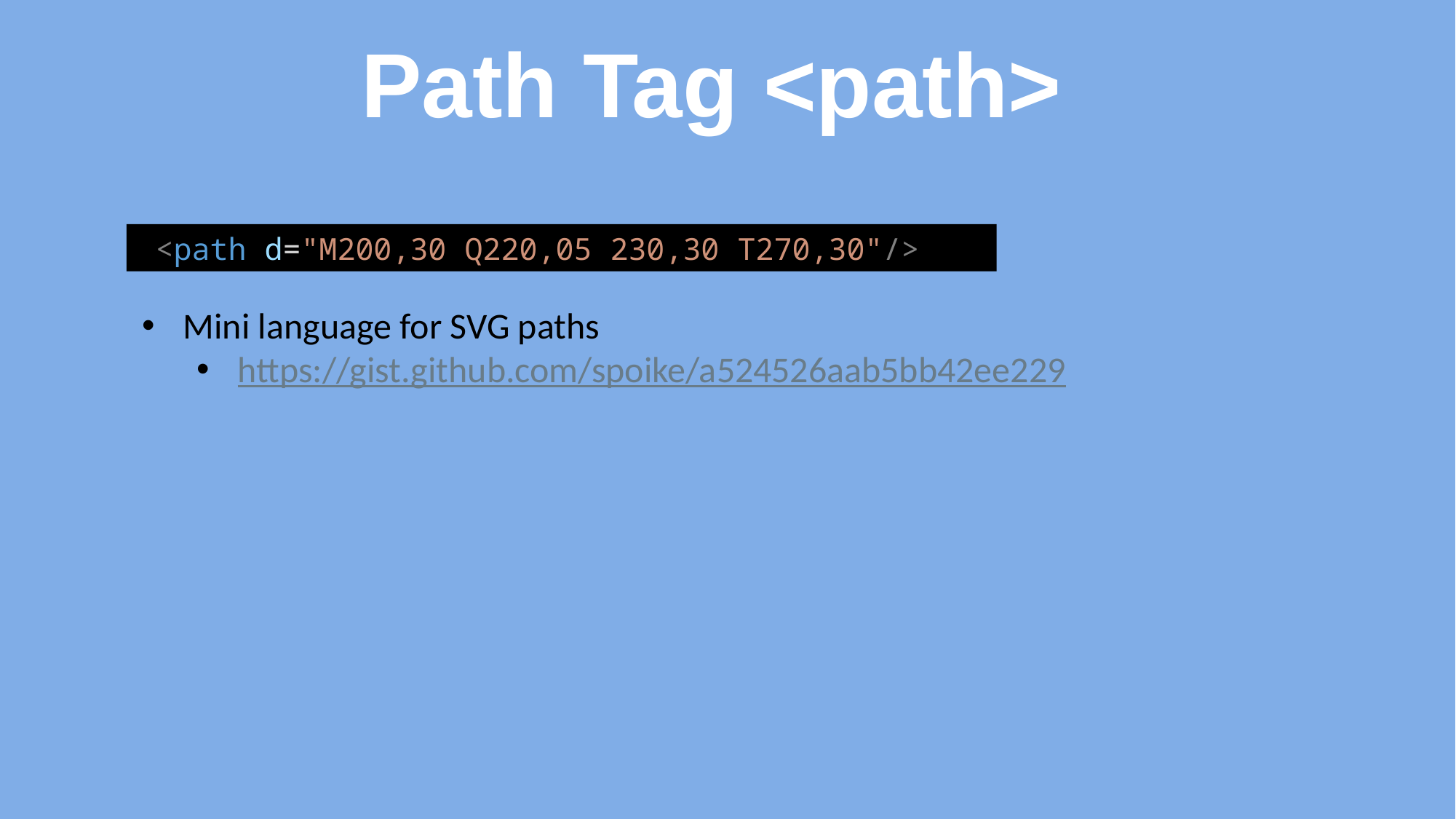

Path Tag <path>
 <path d="M200,30 Q220,05 230,30 T270,30"/>
Mini language for SVG paths
https://gist.github.com/spoike/a524526aab5bb42ee229